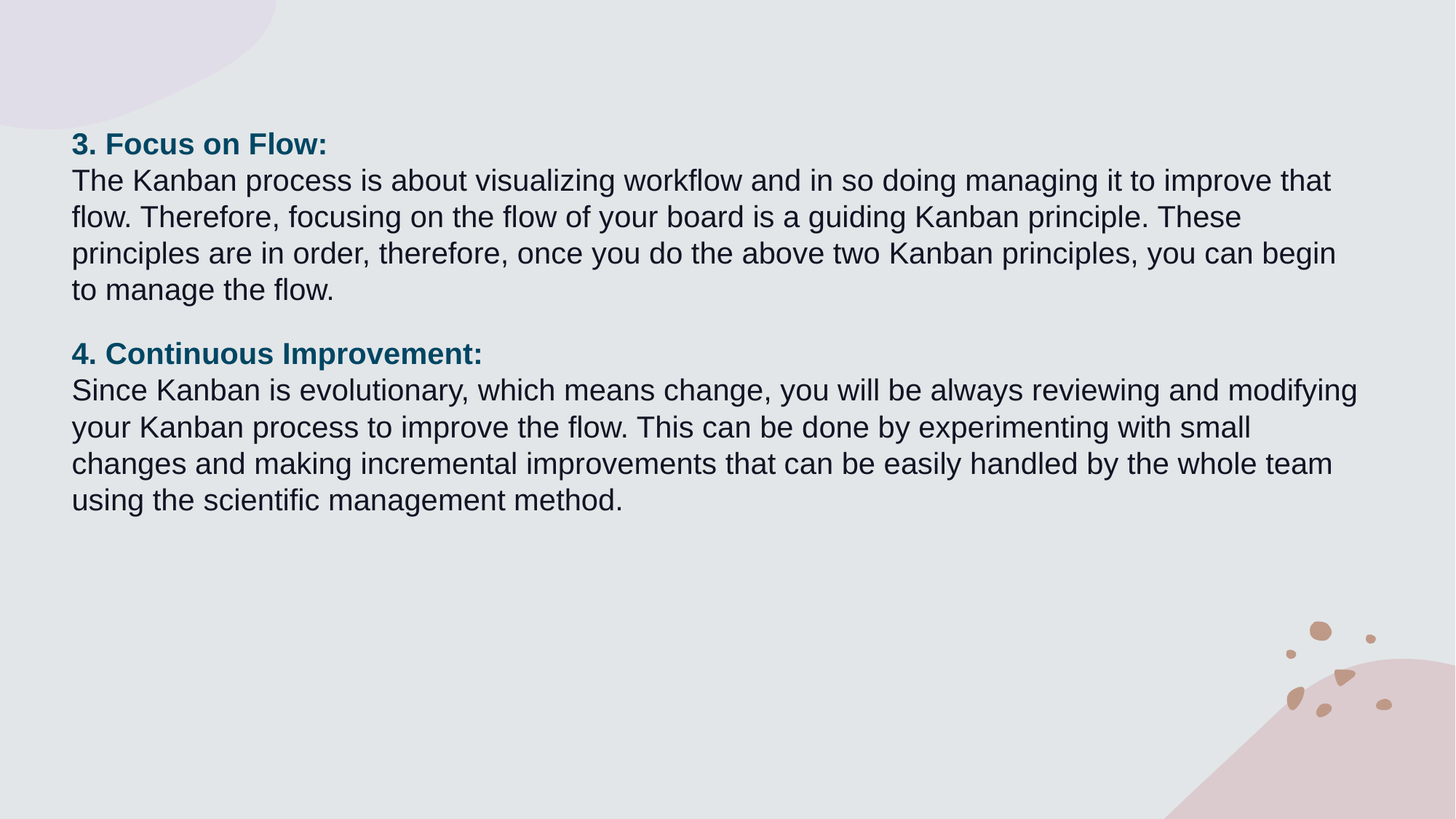

3. Focus on Flow:
The Kanban process is about visualizing workflow and in so doing managing it to improve that flow. Therefore, focusing on the flow of your board is a guiding Kanban principle. These principles are in order, therefore, once you do the above two Kanban principles, you can begin to manage the flow.
4. Continuous Improvement:
Since Kanban is evolutionary, which means change, you will be always reviewing and modifying your Kanban process to improve the flow. This can be done by experimenting with small changes and making incremental improvements that can be easily handled by the whole team using the scientific management method.